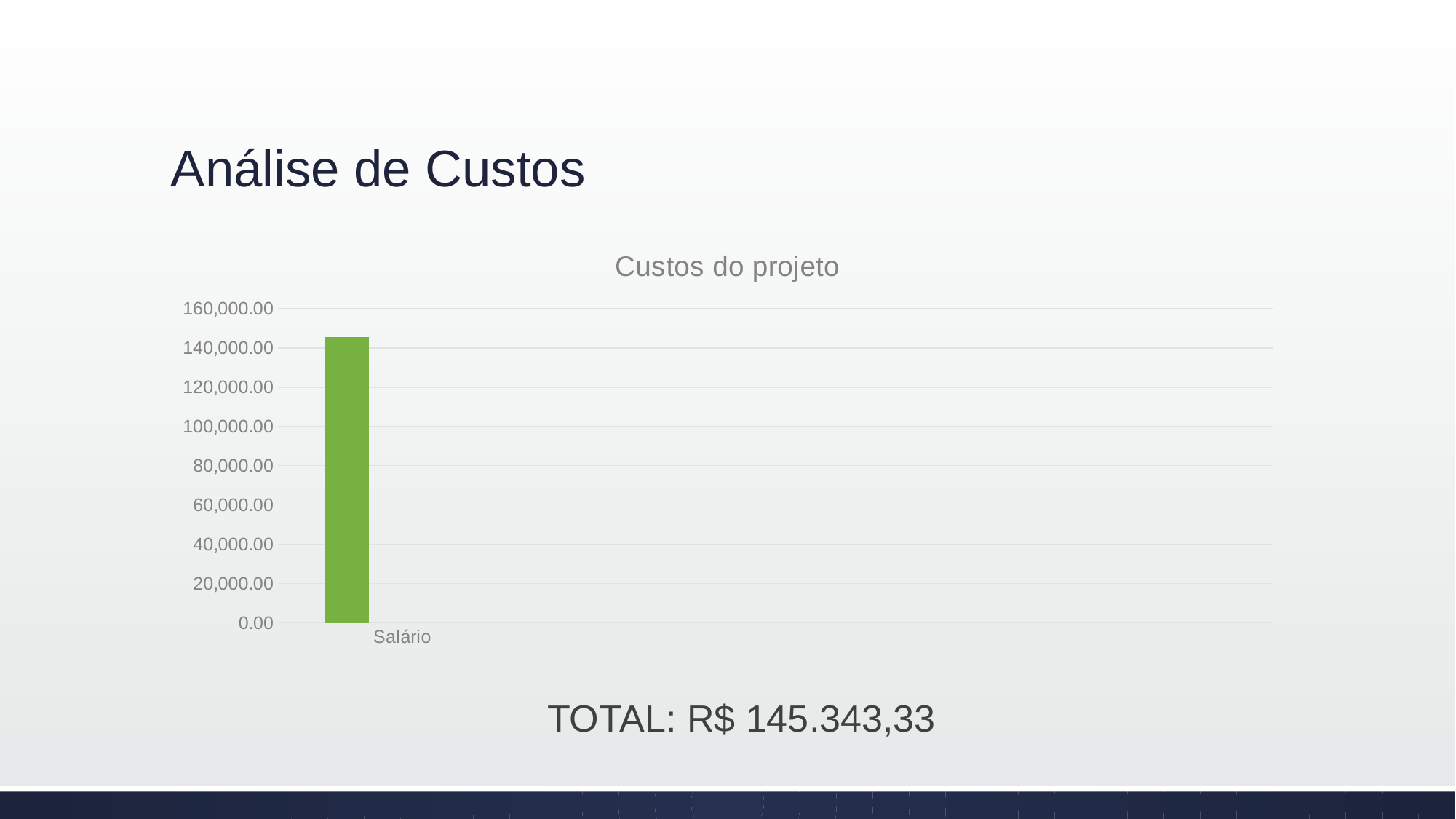

# Análise de Custos

### Chart: Custos do projeto

| Category | Série 1 | Série 2 | Série 3 |
|---|---|---|---|
| Salário | 145343.33 | None | None |
TOTAL: R$ 145.343,33